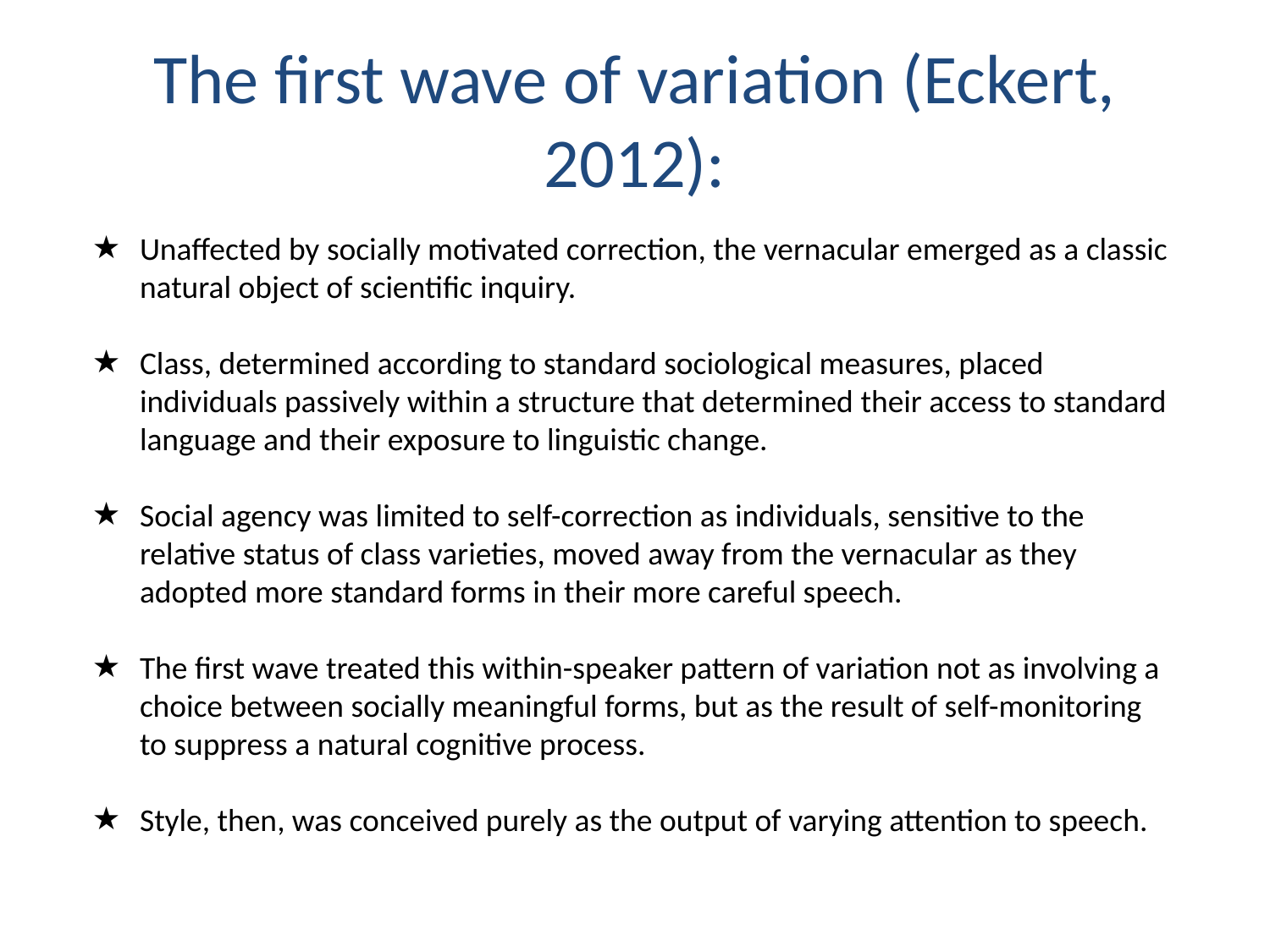

# The first wave of variation (Eckert, 2012):
Unaffected by socially motivated correction, the vernacular emerged as a classic natural object of scientific inquiry.

Class, determined according to standard sociological measures, placed individuals passively within a structure that determined their access to standard language and their exposure to linguistic change.

Social agency was limited to self-correction as individuals, sensitive to the relative status of class varieties, moved away from the vernacular as they adopted more standard forms in their more careful speech.

The first wave treated this within-speaker pattern of variation not as involving a choice between socially meaningful forms, but as the result of self-monitoring to suppress a natural cognitive process.

Style, then, was conceived purely as the output of varying attention to speech.